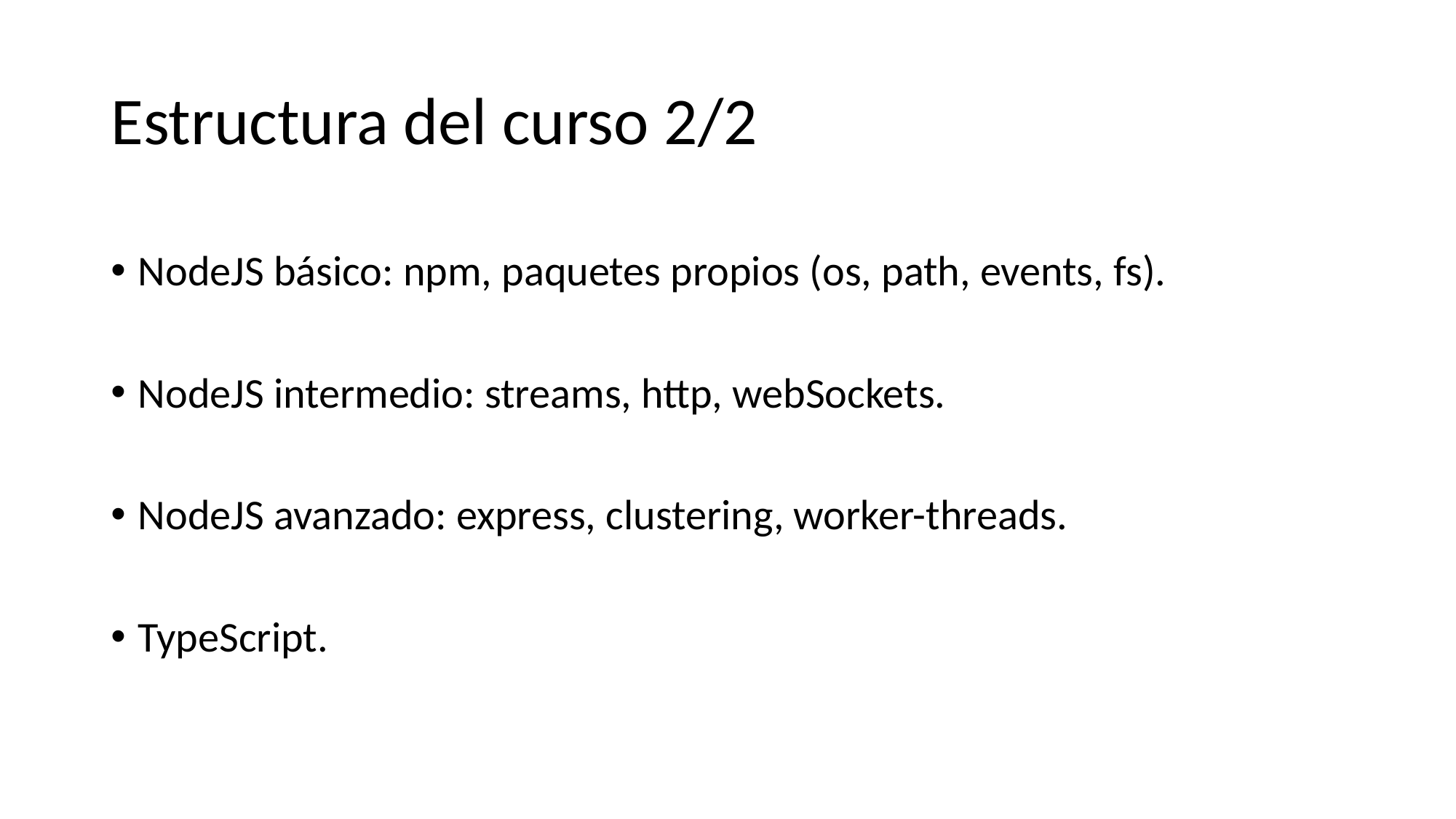

# Estructura del curso 2/2

NodeJS básico: npm, paquetes propios (os, path, events, fs).

NodeJS intermedio: streams, http, webSockets.

NodeJS avanzado: express, clustering, worker-threads.

TypeScript.